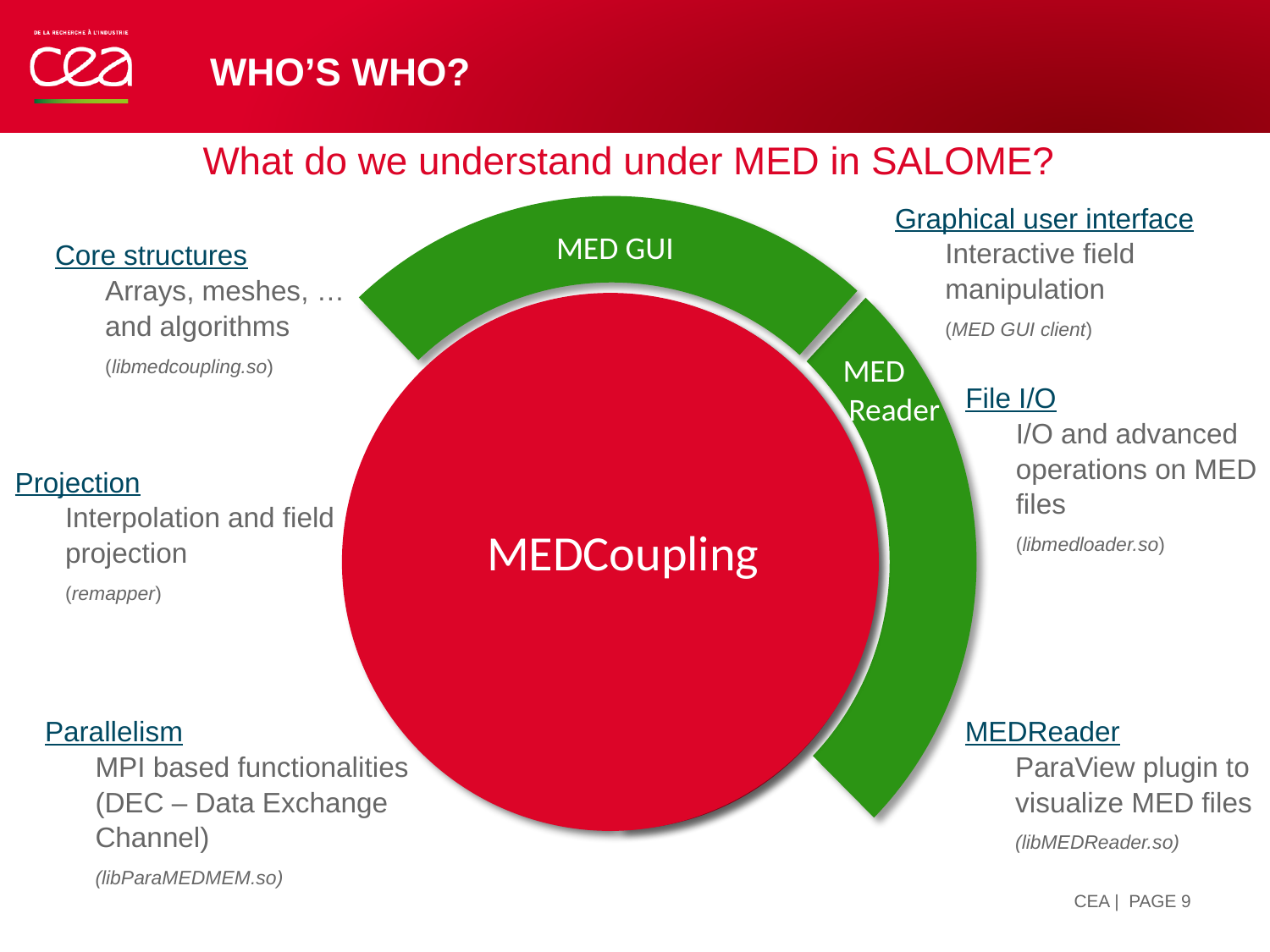

# Who’s WHO?
What do we understand under MED in SALOME?

MED GUI

MED
Reader
Graphical user interface
Interactive field manipulation
(MED GUI client)
Core structures
Arrays, meshes, …
and algorithms
(libmedcoupling.so)

MEDCoupling

I/O

Projection

Paral-
lelism
File I/O
I/O and advanced
operations on MED
files
(libmedloader.so)

Core structures

MPI

MED
File
Projection
Interpolation and field projection
(remapper)
-
Parallelism
MPI based functionalities
(DEC – Data Exchange Channel)
(libParaMEDMEM.so)
MEDReader
ParaView plugin to  visualize MED files
(libMEDReader.so)

|  PAGE 9
14 avril 2021
CEA